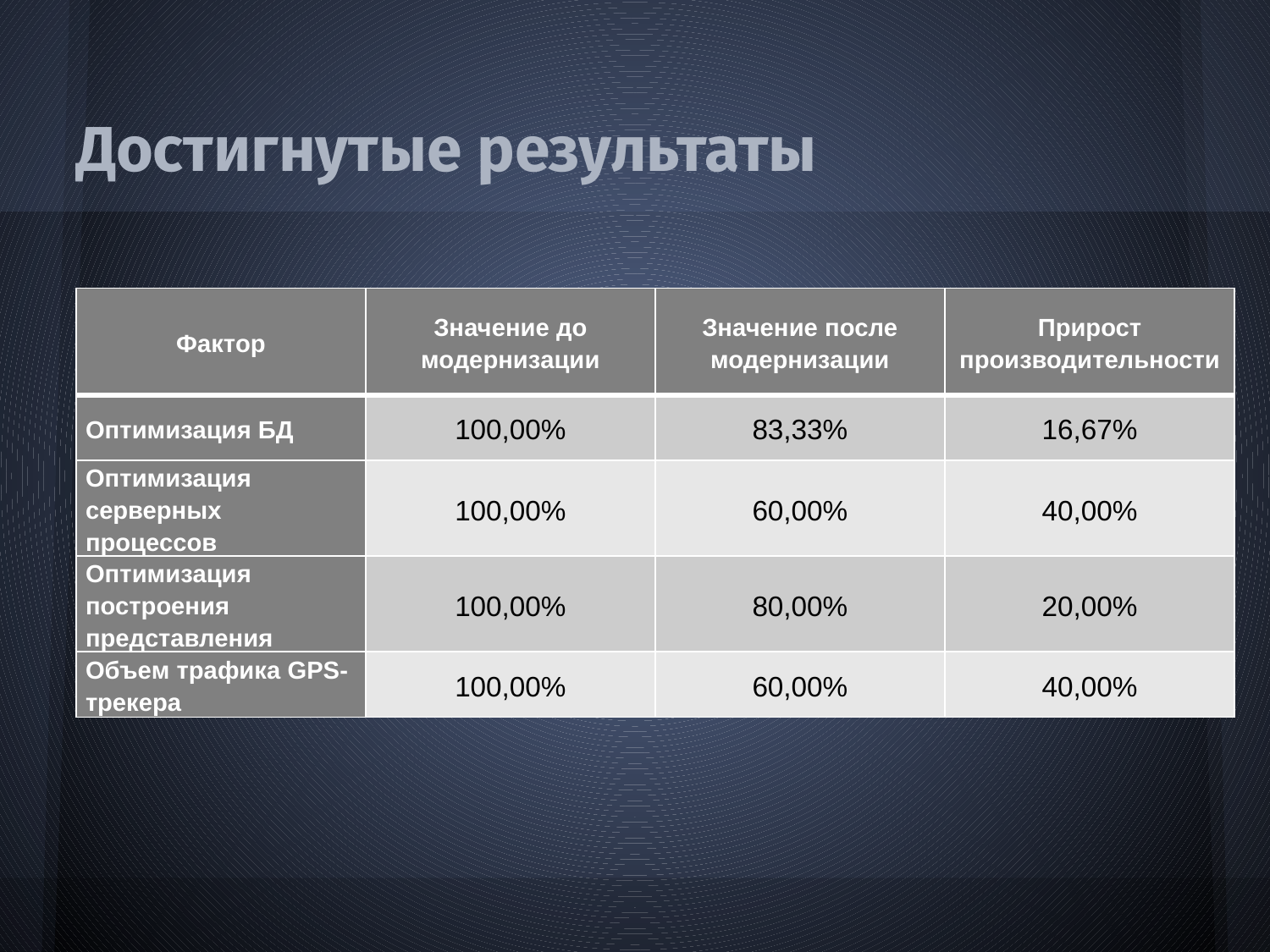

# Достигнутые результаты
| Фактор | Значение до модернизации | Значение после модернизации | Прирост производительности |
| --- | --- | --- | --- |
| Оптимизация БД | 100,00% | 83,33% | 16,67% |
| Оптимизация серверных процессов | 100,00% | 60,00% | 40,00% |
| Оптимизация построения представления | 100,00% | 80,00% | 20,00% |
| Объем трафика GPS-трекера | 100,00% | 60,00% | 40,00% |